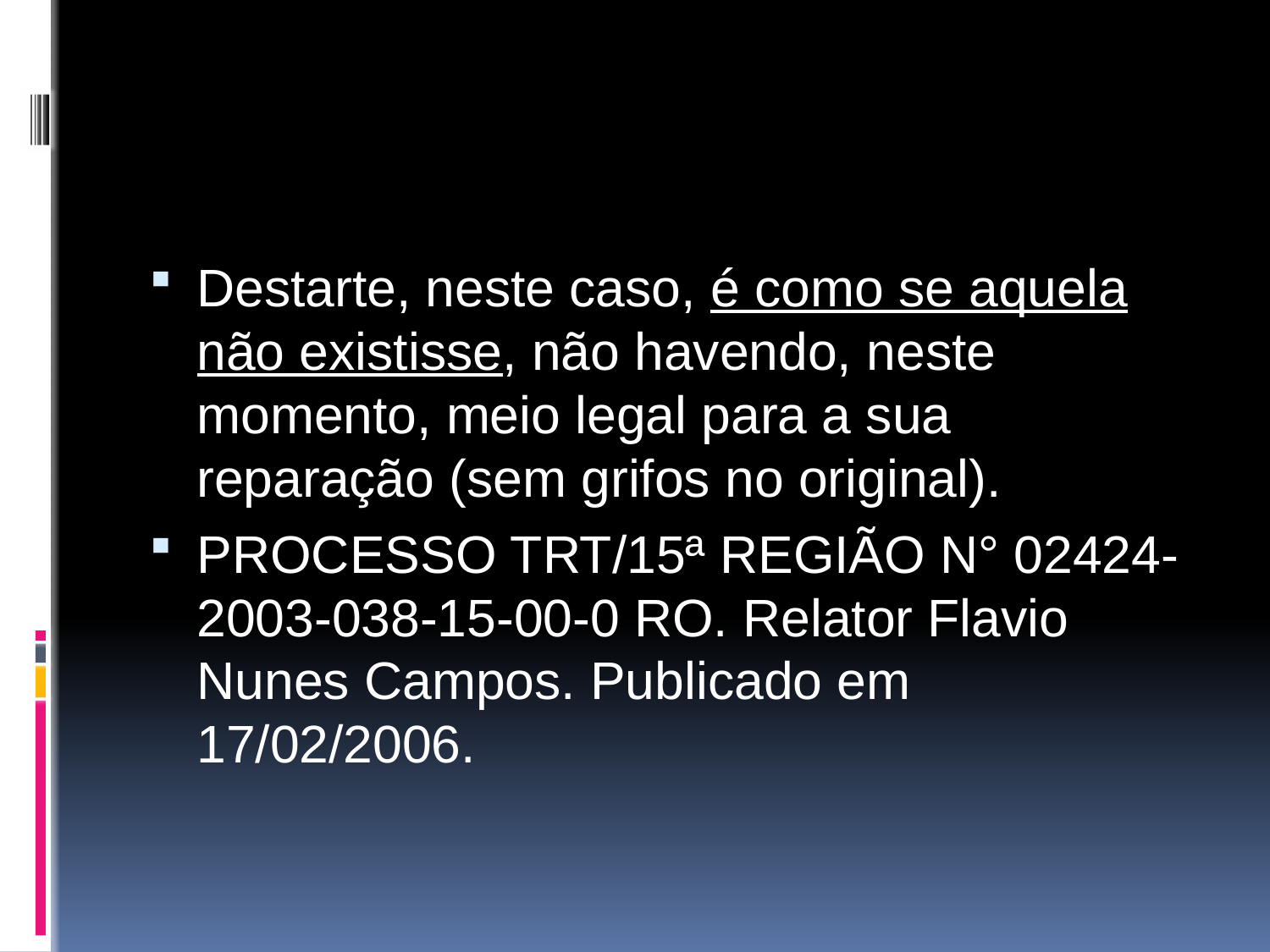

#
Destarte, neste caso, é como se aquela não existisse, não havendo, neste momento, meio legal para a sua reparação (sem grifos no original).
PROCESSO TRT/15ª REGIÃO N° 02424-2003-038-15-00-0 RO. Relator Flavio Nunes Campos. Publicado em 17/02/2006.